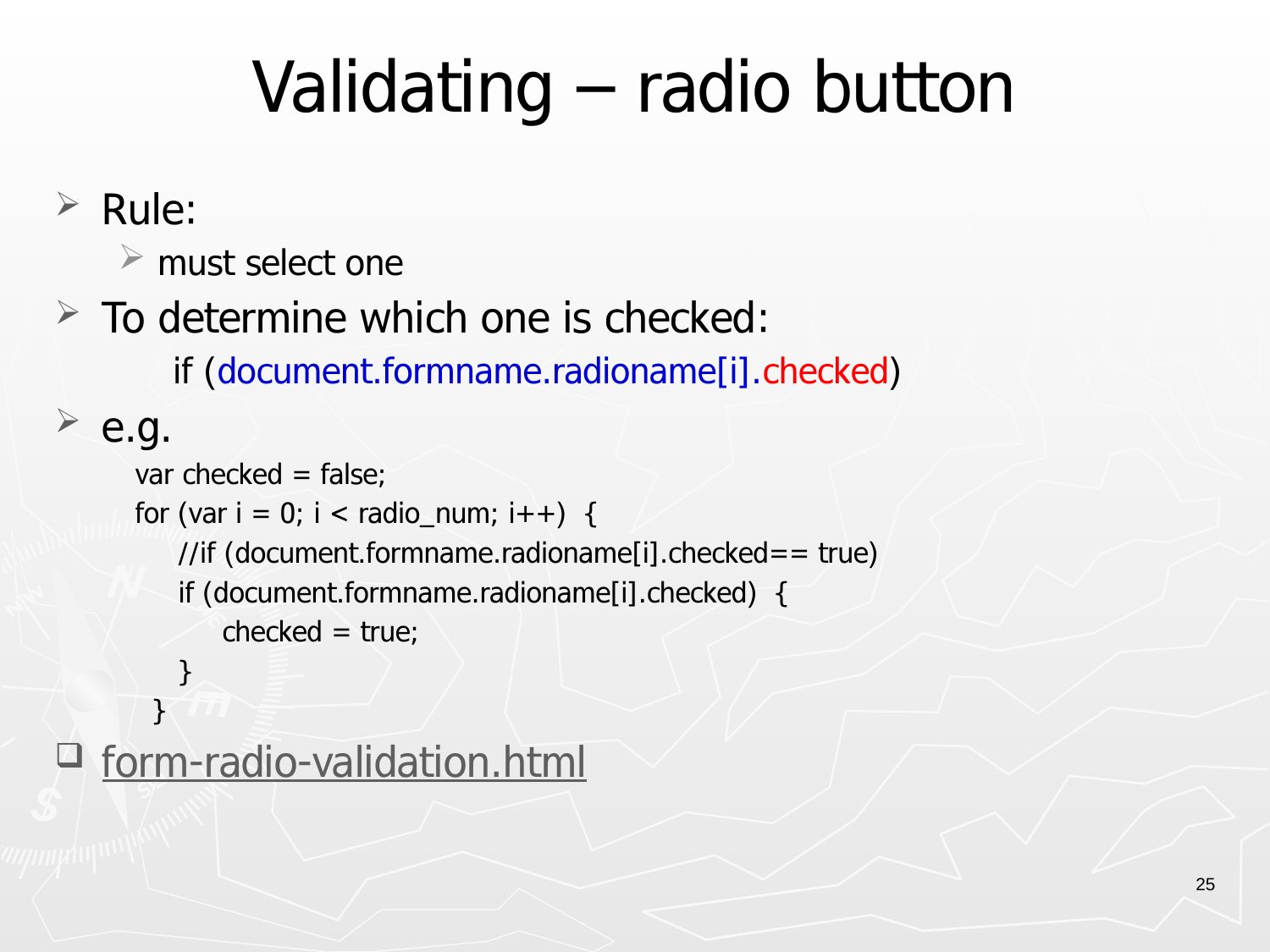

# Validating – radio button
Rule:
must select one
To determine which one is checked:
if (document.formname.radioname[i].checked)
e.g.
  var checked = false;
  for (var i = 0; i < radio_num; i++)  {
       //if (document.formname.radioname[i].checked== true)
       if (document.formname.radioname[i].checked)  {
            checked = true;
       }
    }
form-radio-validation.html
25